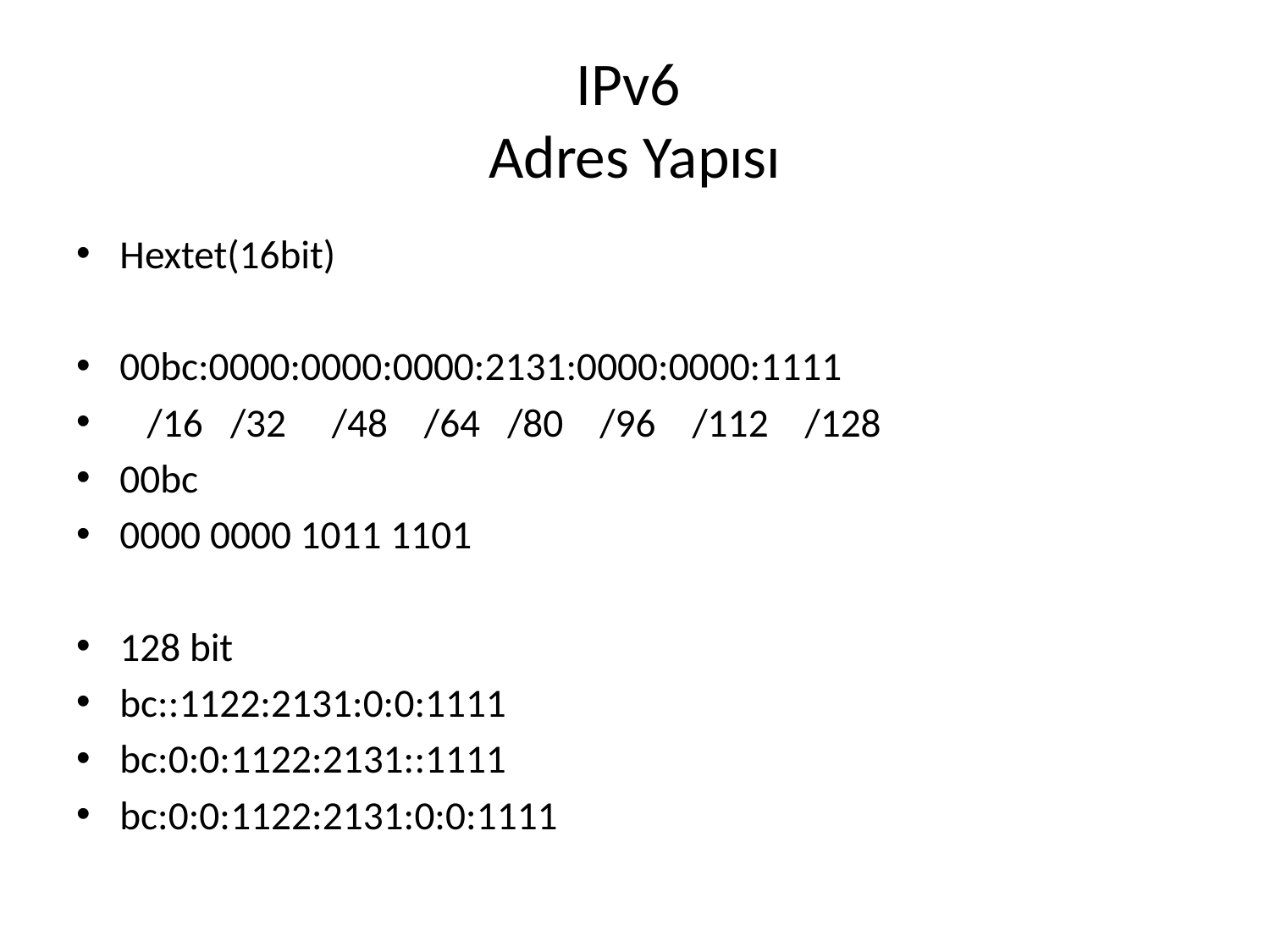

# IPv6 Adres Yapısı
Hextet(16bit)

00bc:0000:0000:0000:2131:0000:0000:1111
   /16   /32     /48    /64   /80    /96    /112    /128
00bc
0000 0000 1011 1101

128 bit
bc::1122:2131:0:0:1111
bc:0:0:1122:2131::1111
bc:0:0:1122:2131:0:0:1111